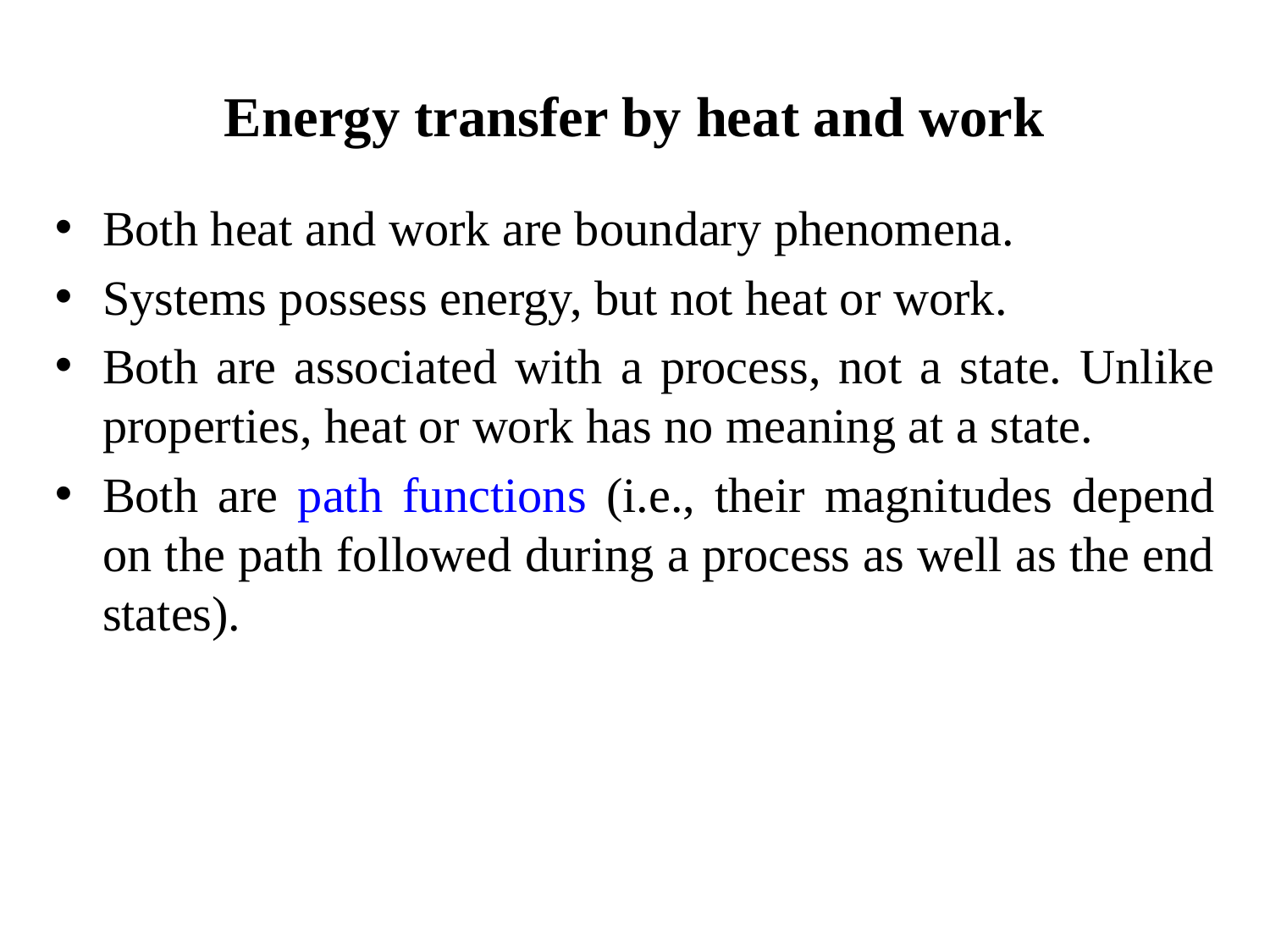

Energy transfer by heat and work
Both heat and work are boundary phenomena.
Systems possess energy, but not heat or work.
Both are associated with a process, not a state. Unlike properties, heat or work has no meaning at a state.
Both are path functions (i.e., their magnitudes depend on the path followed during a process as well as the end states).